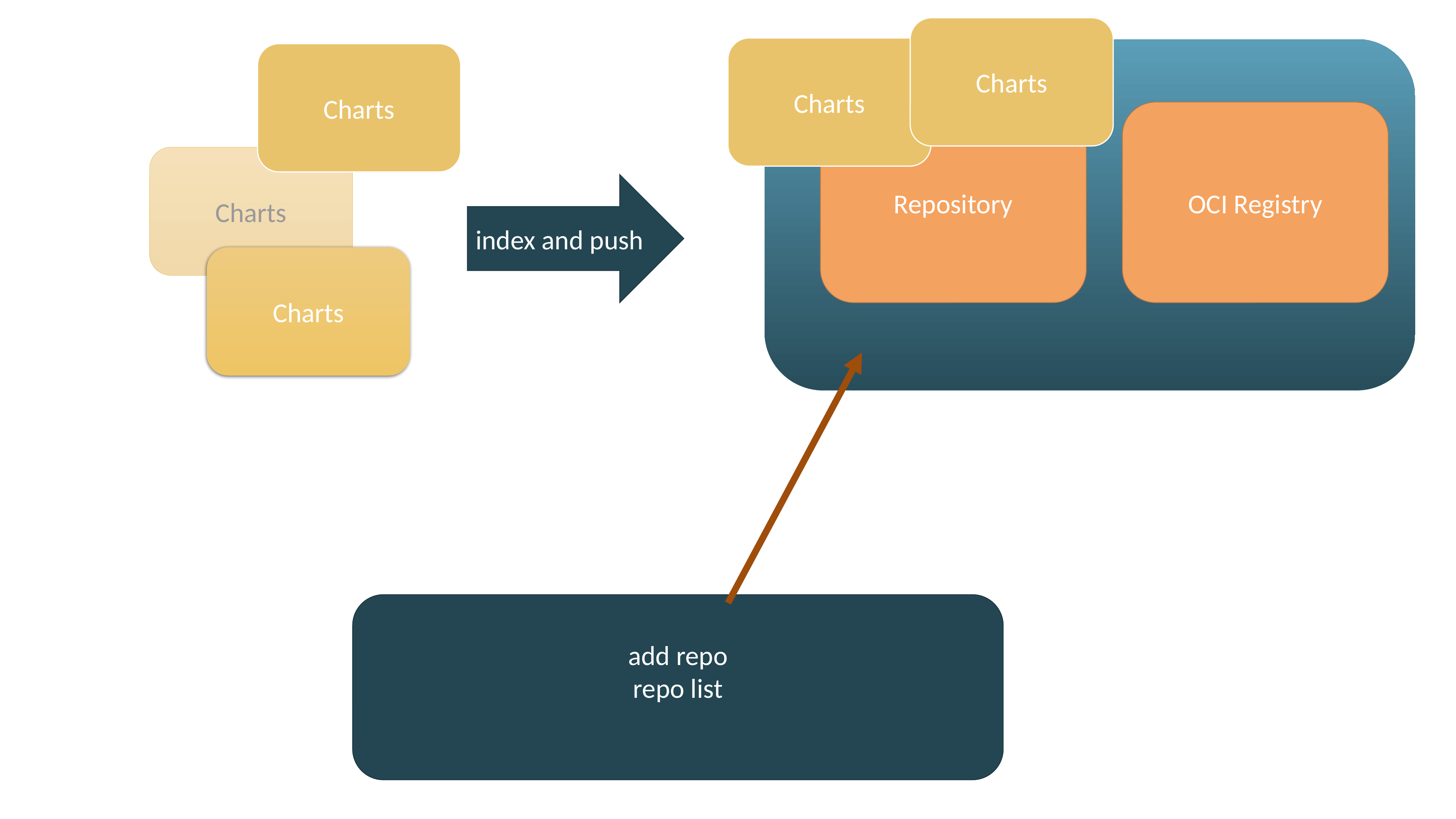

Charts
Charts

Charts
Repository
OCI Registry
Charts
index and push
Charts
add repo
repo list